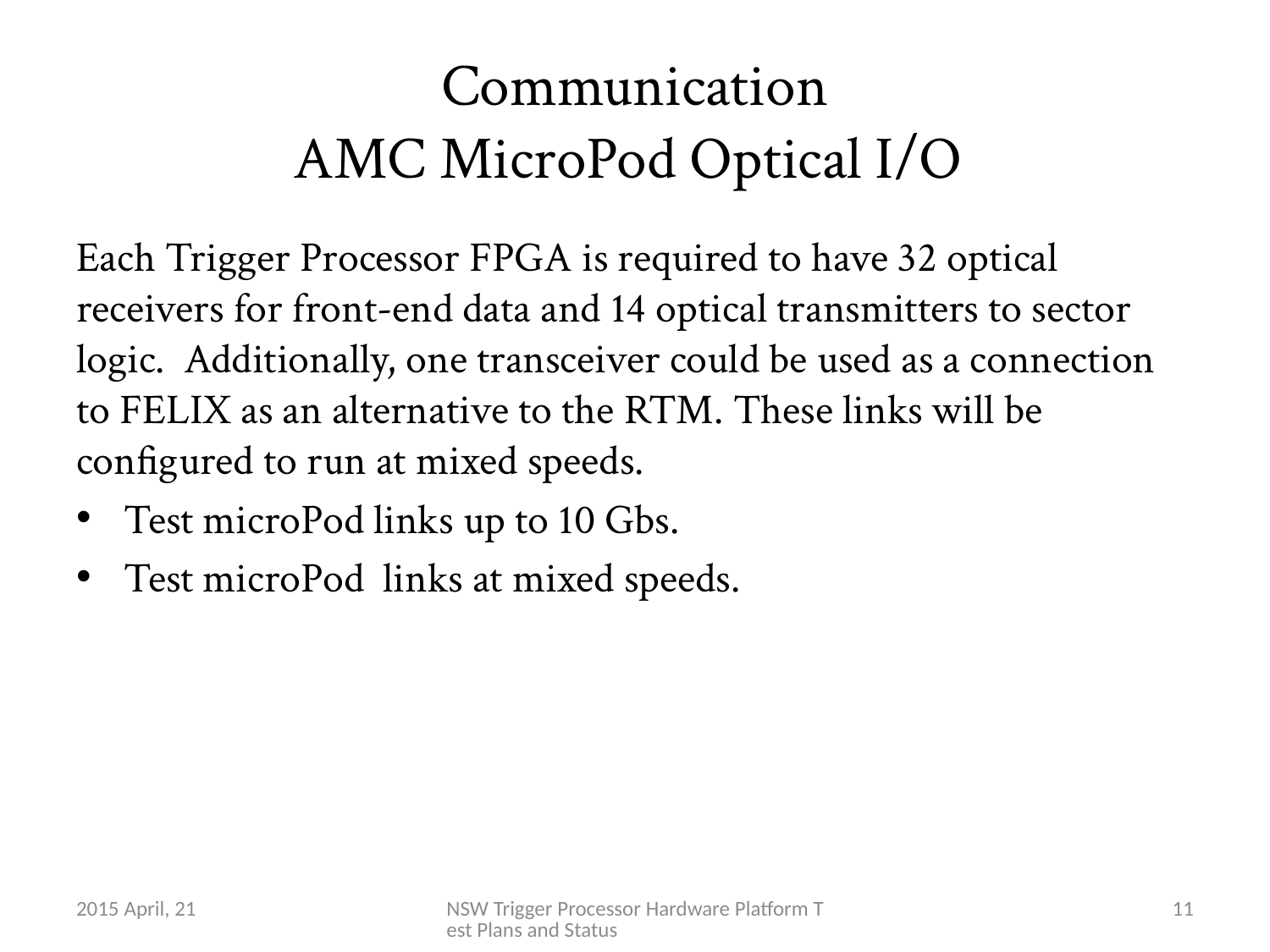

# Communication AMC MicroPod Optical I/O
Each Trigger Processor FPGA is required to have 32 optical receivers for front-end data and 14 optical transmitters to sector logic.  Additionally, one transceiver could be used as a connection to FELIX as an alternative to the RTM. These links will be configured to run at mixed speeds.
Test microPod links up to 10 Gbs.
Test microPod  links at mixed speeds.
2015 April, 21
NSW Trigger Processor Hardware Platform Test Plans and Status
11